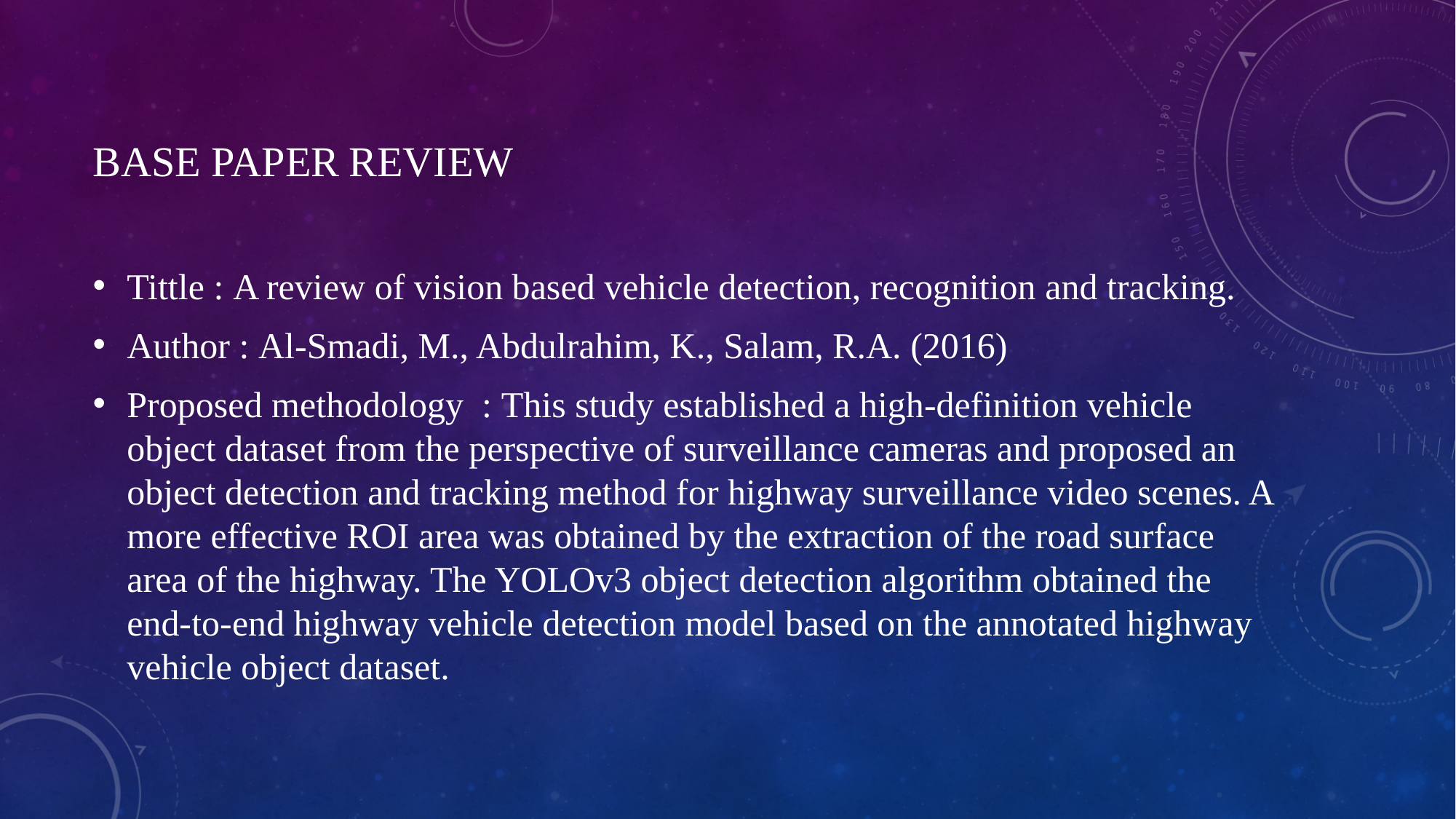

# BASE PAPER REVIEW
Tittle : A review of vision based vehicle detection, recognition and tracking.
Author : Al-Smadi, M., Abdulrahim, K., Salam, R.A. (2016)
Proposed methodology  : This study established a high-definition vehicle object dataset from the perspective of surveillance cameras and proposed an object detection and tracking method for highway surveillance video scenes. A more effective ROI area was obtained by the extraction of the road surface area of the highway. The YOLOv3 object detection algorithm obtained the end-to-end highway vehicle detection model based on the annotated highway vehicle object dataset.